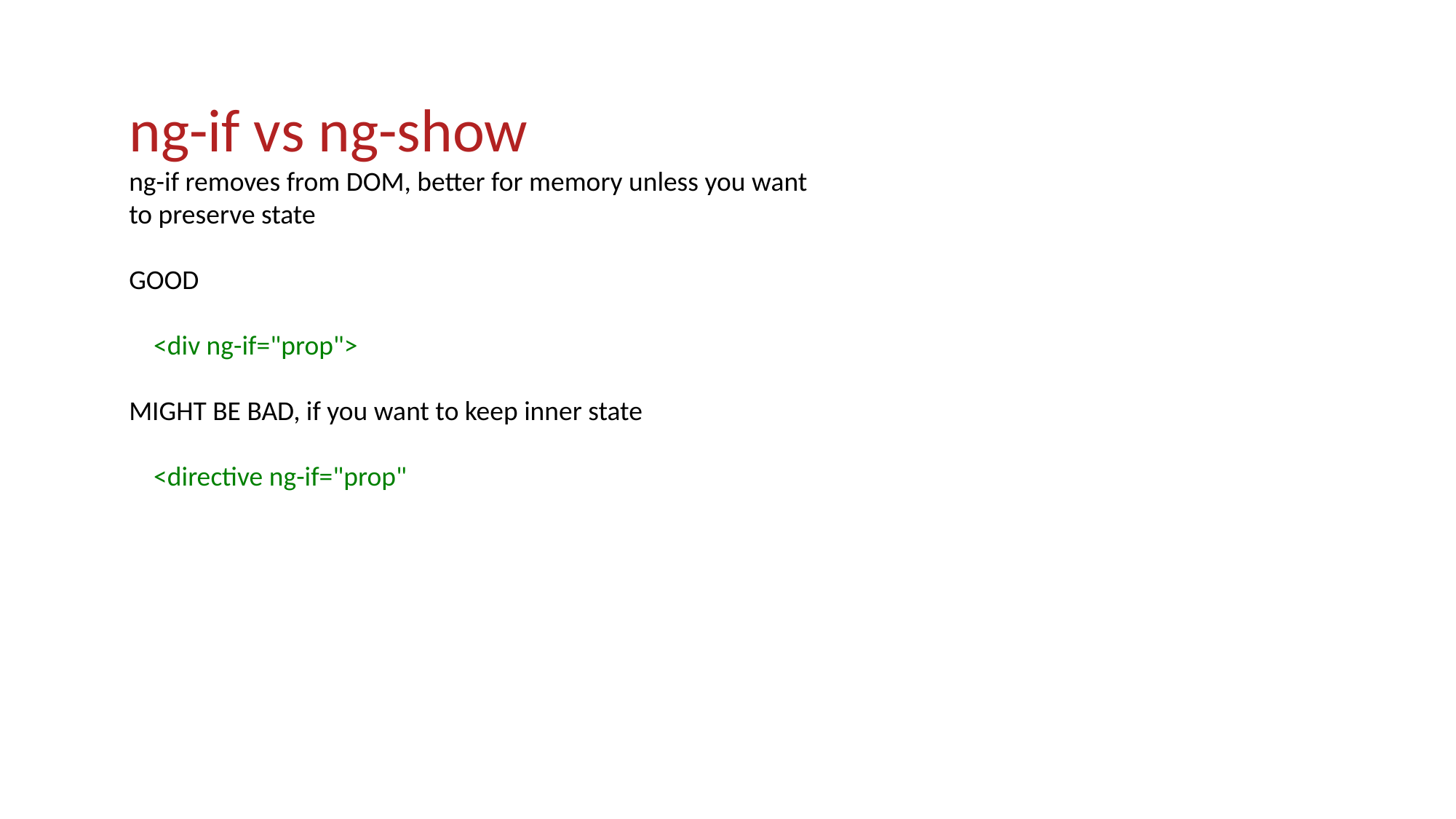

ng-if vs ng-show
ng-if removes from DOM, better for memory unless you want to preserve state
GOOD
    <div ng-if="prop">
MIGHT BE BAD, if you want to keep inner state
    <directive ng-if="prop"